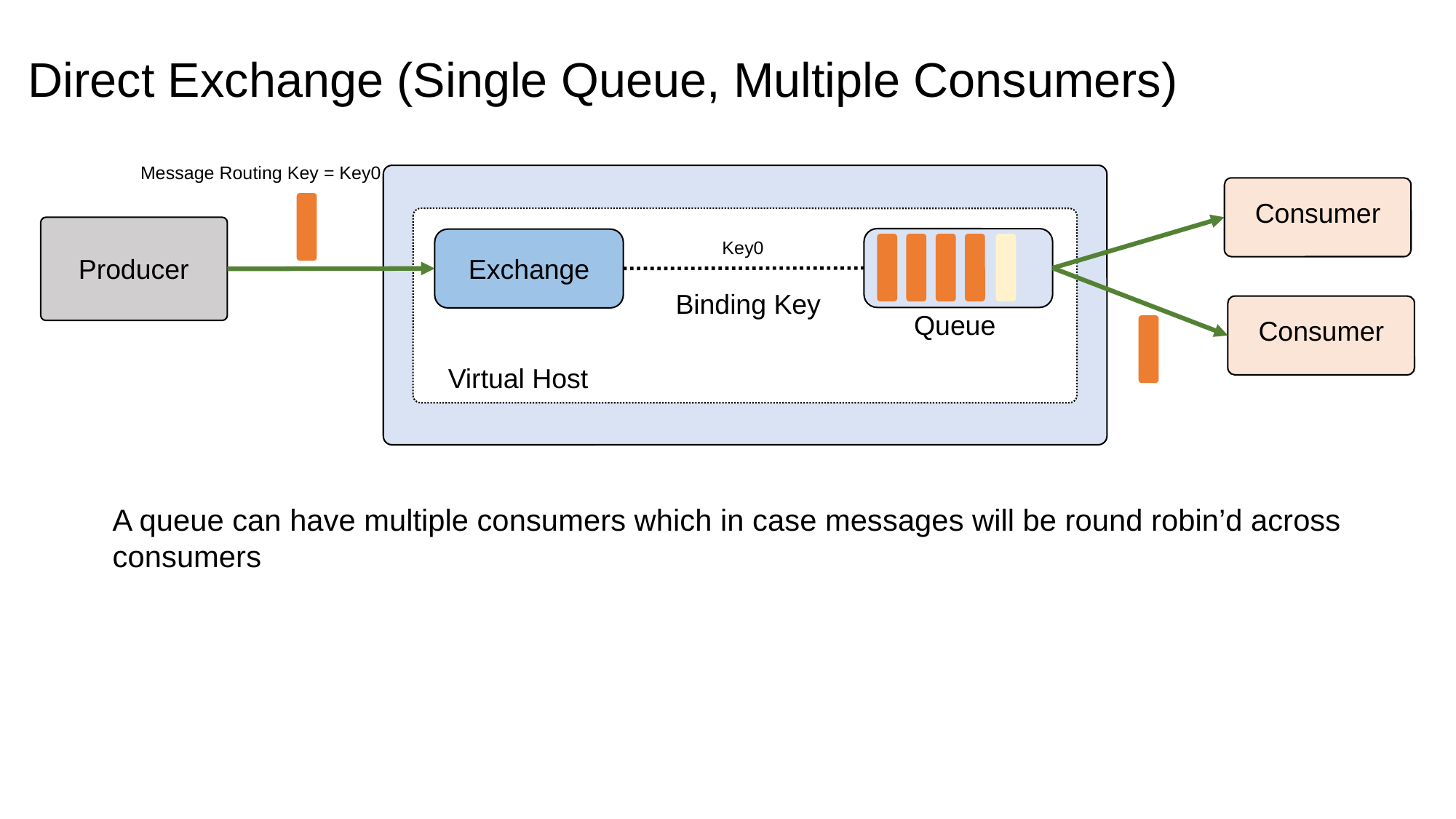

Direct Exchange (Single Queue, Multiple Consumers)
Message Routing Key = Key0

Consumer

Producer

Exchange
Key0
Binding Key

Consumer
Queue

Virtual Host
A queue can have multiple consumers which in case messages will be round robin’d across consumers